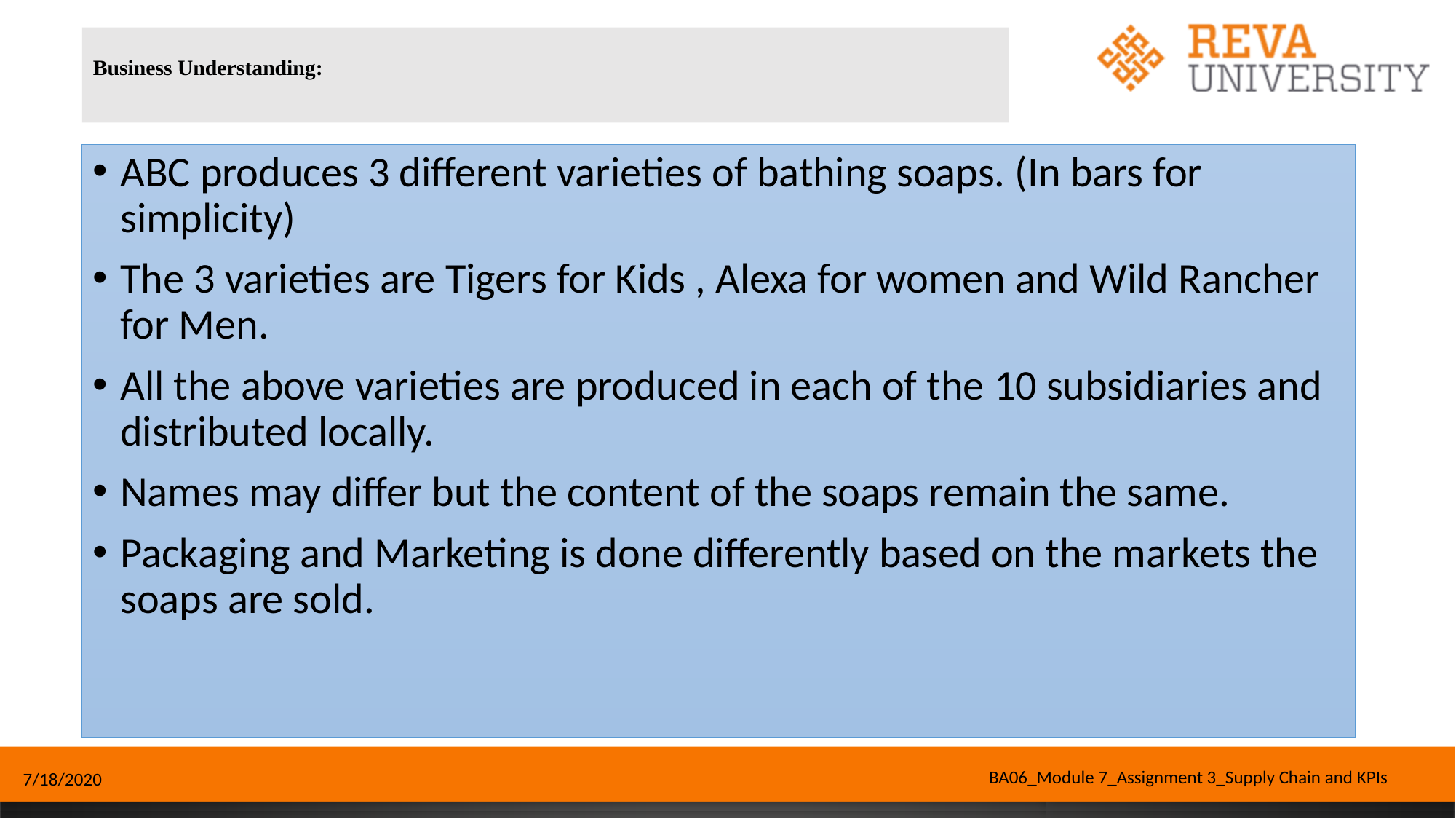

# Business Understanding:
ABC produces 3 different varieties of bathing soaps. (In bars for simplicity)
The 3 varieties are Tigers for Kids , Alexa for women and Wild Rancher for Men.
All the above varieties are produced in each of the 10 subsidiaries and distributed locally.
Names may differ but the content of the soaps remain the same.
Packaging and Marketing is done differently based on the markets the soaps are sold.
BA06_Module 7_Assignment 3_Supply Chain and KPIs
7/18/2020